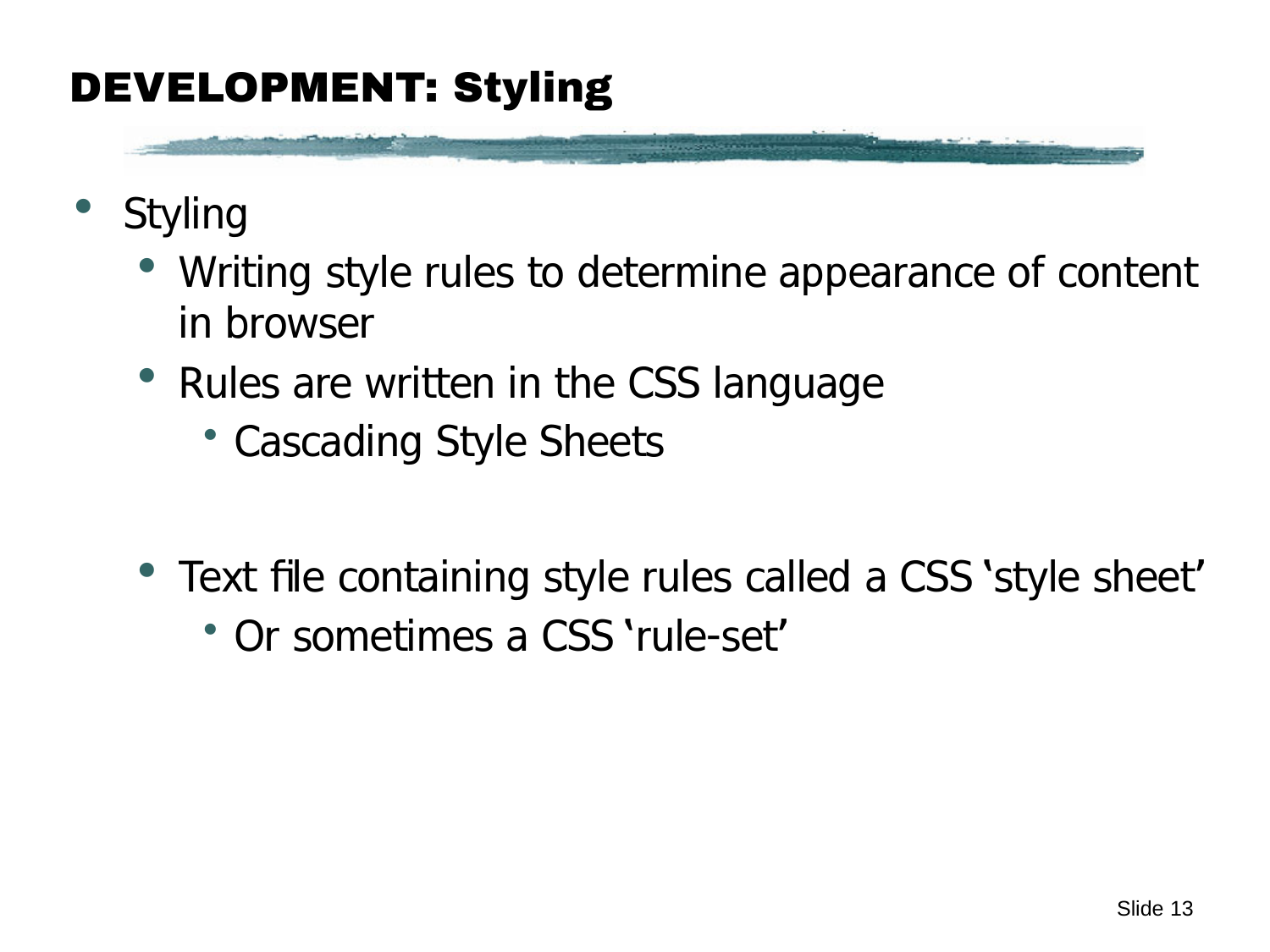

# DEVELOPMENT: Styling
Styling
Writing style rules to determine appearance of content in browser
Rules are written in the CSS language
Cascading Style Sheets

Text file containing style rules called a CSS ‘style sheet’
Or sometimes a CSS ‘rule-set’

Slide 13